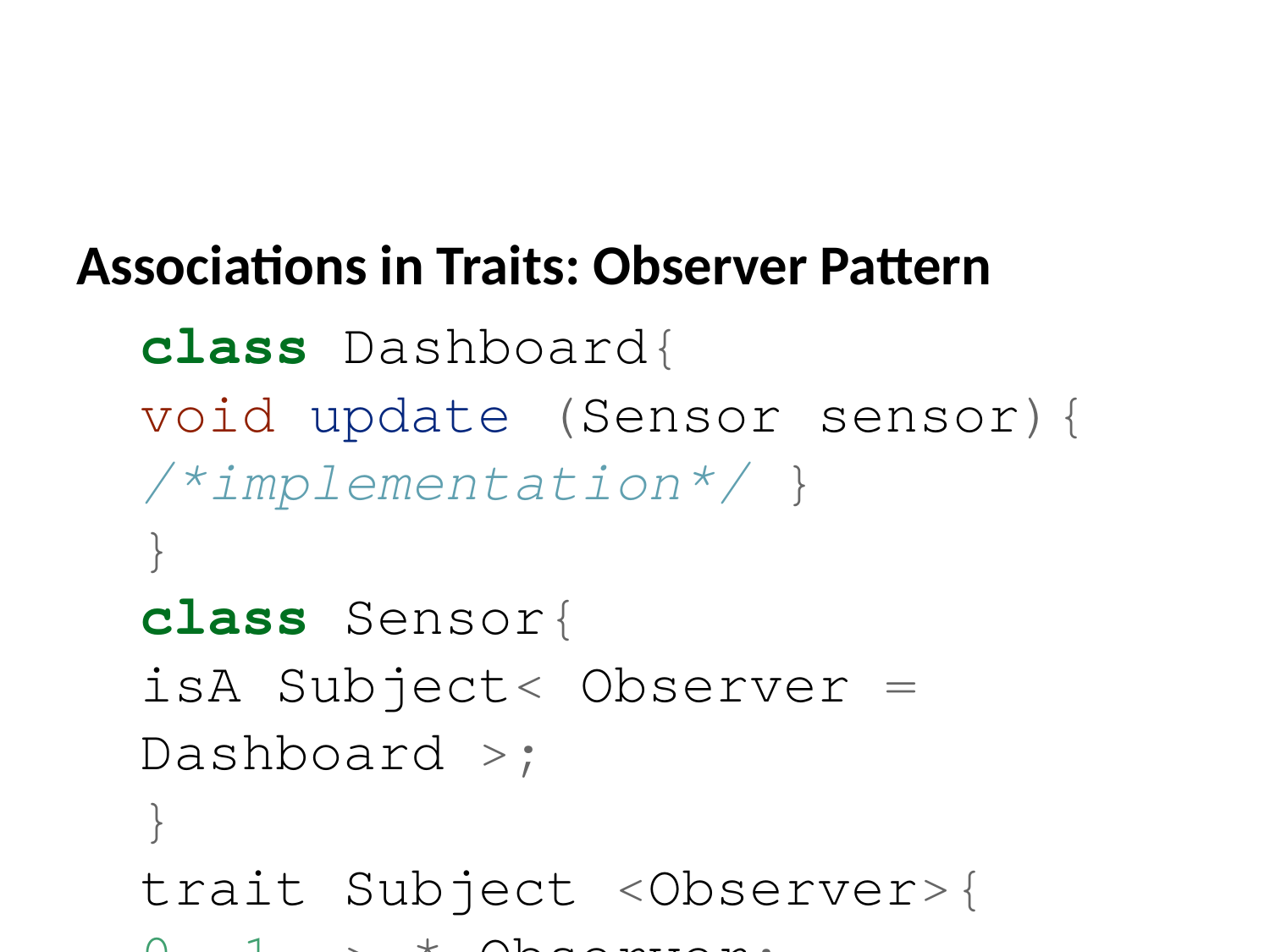

Associations in Traits: Observer Pattern
class Dashboard{
void update (Sensor sensor){ /*implementation*/ }
}
class Sensor{
isA Subject< Observer = Dashboard >;
}
trait Subject <Observer>{
0..1 -> * Observer;
void notifyObservers() { /*implementation*/ }
}